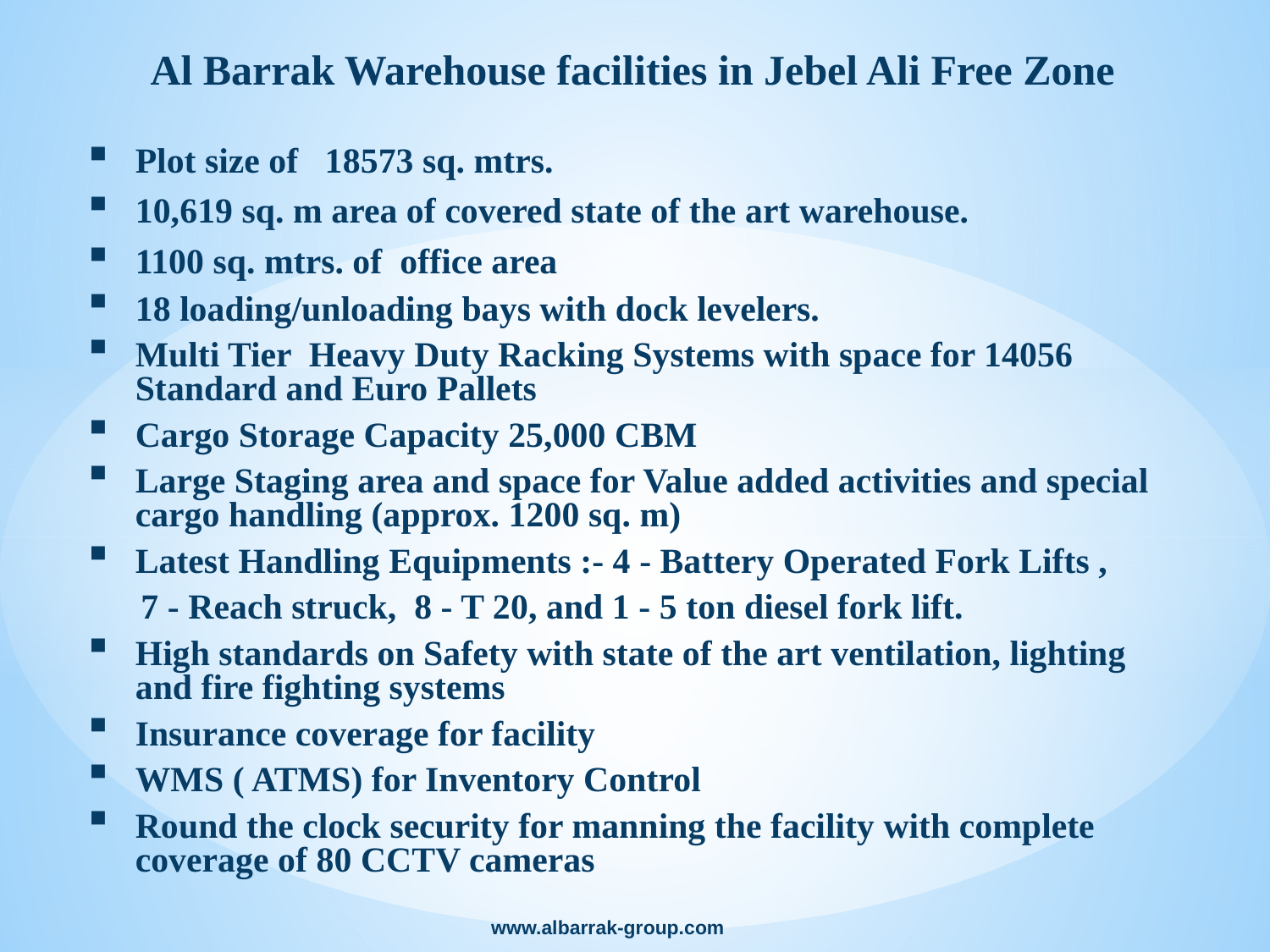

# Al Barrak Warehouse facilities in Jebel Ali Free Zone
Plot size of   18573 sq. mtrs.
10,619 sq. m area of covered state of the art warehouse.
1100 sq. mtrs. of  office area
18 loading/unloading bays with dock levelers.
Multi Tier  Heavy Duty Racking Systems with space for 14056 Standard and Euro Pallets
Cargo Storage Capacity 25,000 CBM
Large Staging area and space for Value added activities and special cargo handling (approx. 1200 sq. m)
Latest Handling Equipments :- 4 - Battery Operated Fork Lifts ,
      7 - Reach struck,  8 - T 20, and 1 - 5 ton diesel fork lift.
High standards on Safety with state of the art ventilation, lighting and fire fighting systems
Insurance coverage for facility
WMS ( ATMS) for Inventory Control
Round the clock security for manning the facility with complete coverage of 80 CCTV cameras

www.albarrak-group.com